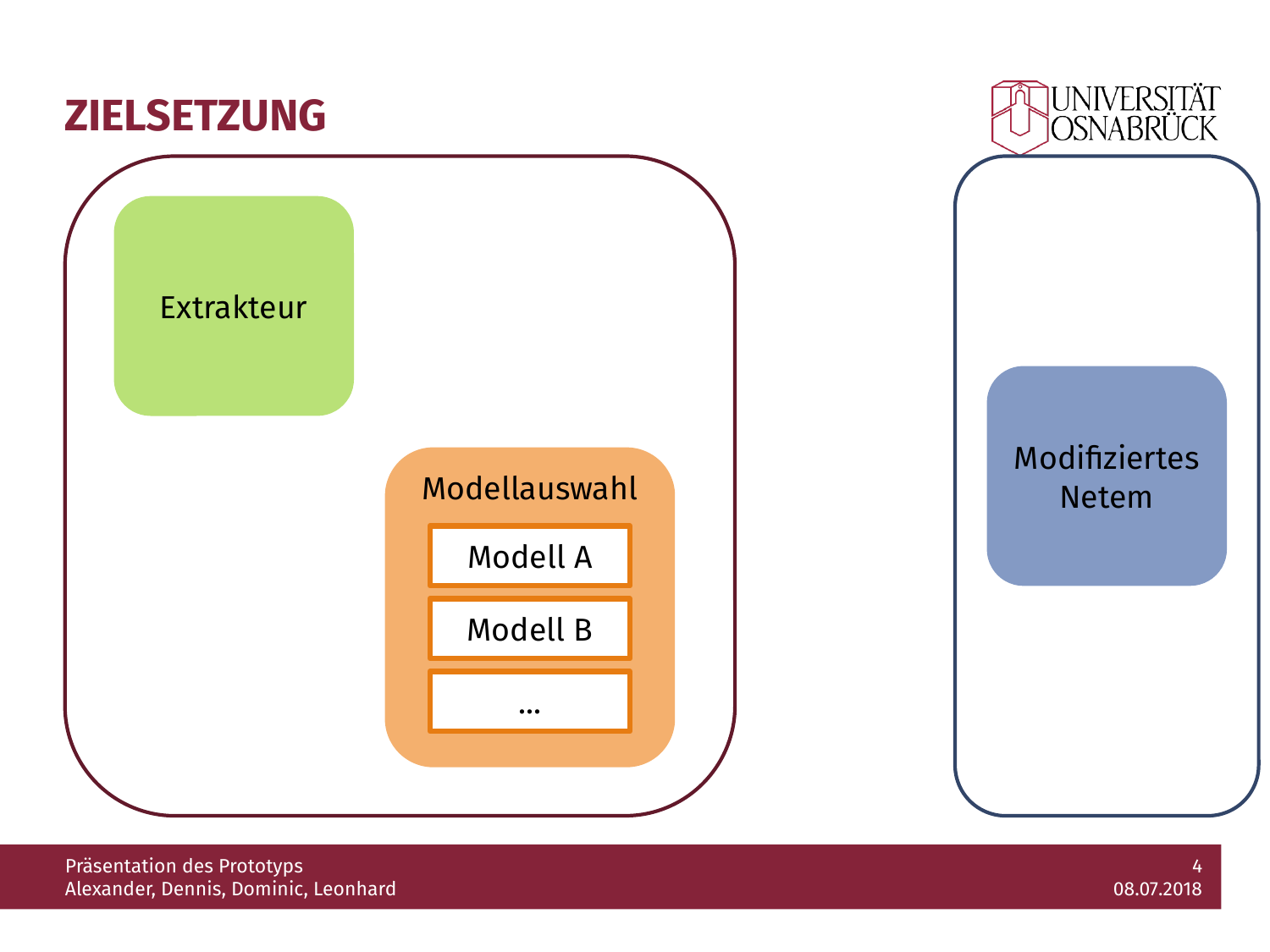

# Zielsetzung

Extrakteur
Modifiziertes Netem
Modellauswahl
Modell A
Modell B
...